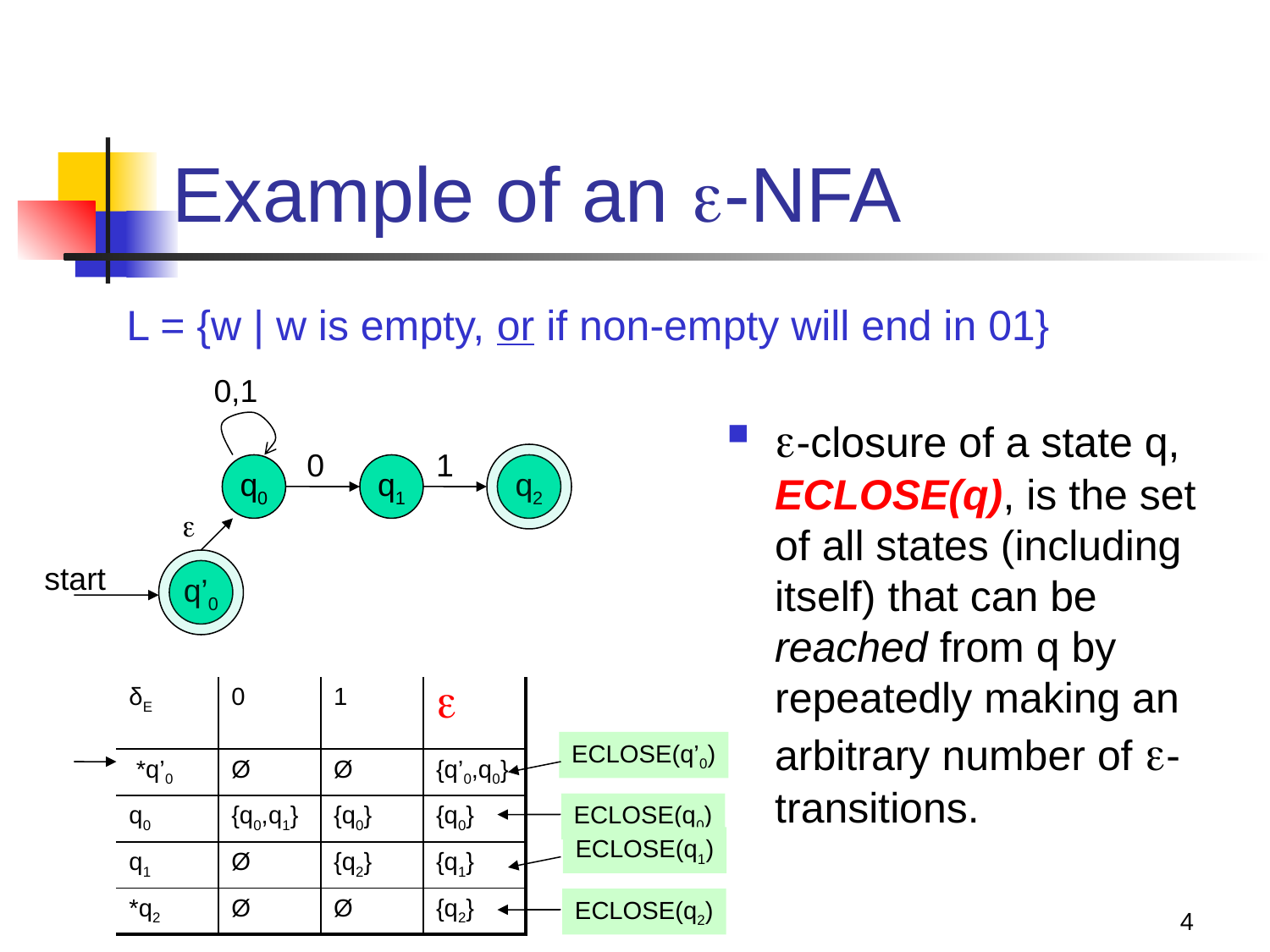

# Example of an ε-NFA
L = {w | w is empty, or if non-empty will end in 01}
0,1

0
1

q0
q1
q2

ε-closure of a state q, ECLOSE(q), is the set of all states (including itself) that can be reached from q by repeatedly making an arbitrary number of ε-transitions.
ε

q’0
start

| δE | 0 | 1 | ε |
| --- | --- | --- | --- |
| \*q’0 | Ø | Ø | {q’0,q0} |
| q0 | {q0,q1} | {q0} | {q0} |
| q1 | Ø | {q2} | {q1} |
| \*q2 | Ø | Ø | {q2} |
ECLOSE(q’0)

ECLOSE(q0)

ECLOSE(q1)

ECLOSE(q2)

4